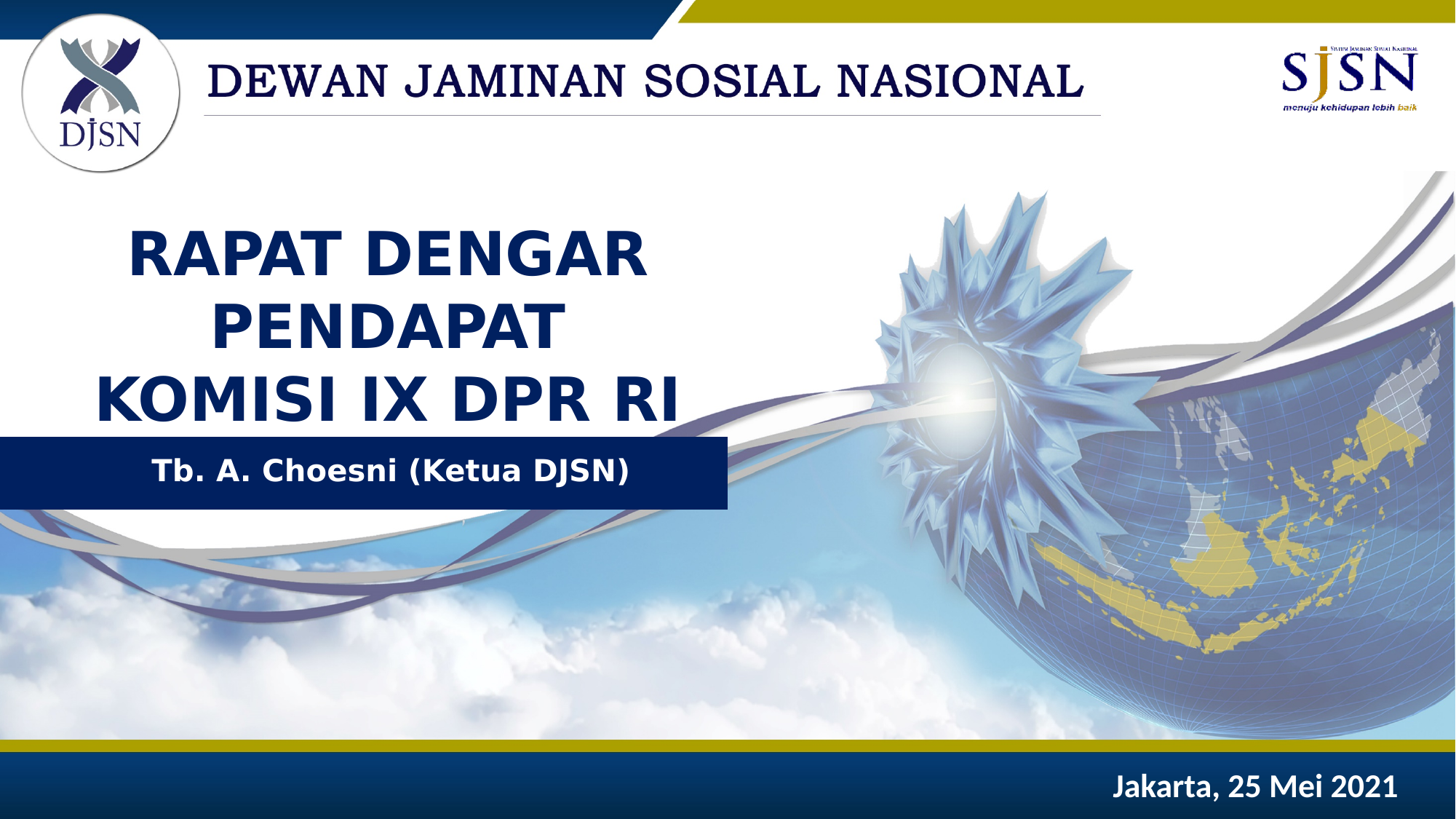

# RAPAT DENGAR PENDAPAT KOMISI IX DPR RI

Tb. A. Choesni (Ketua DJSN)
Jakarta, 25 Mei 2021